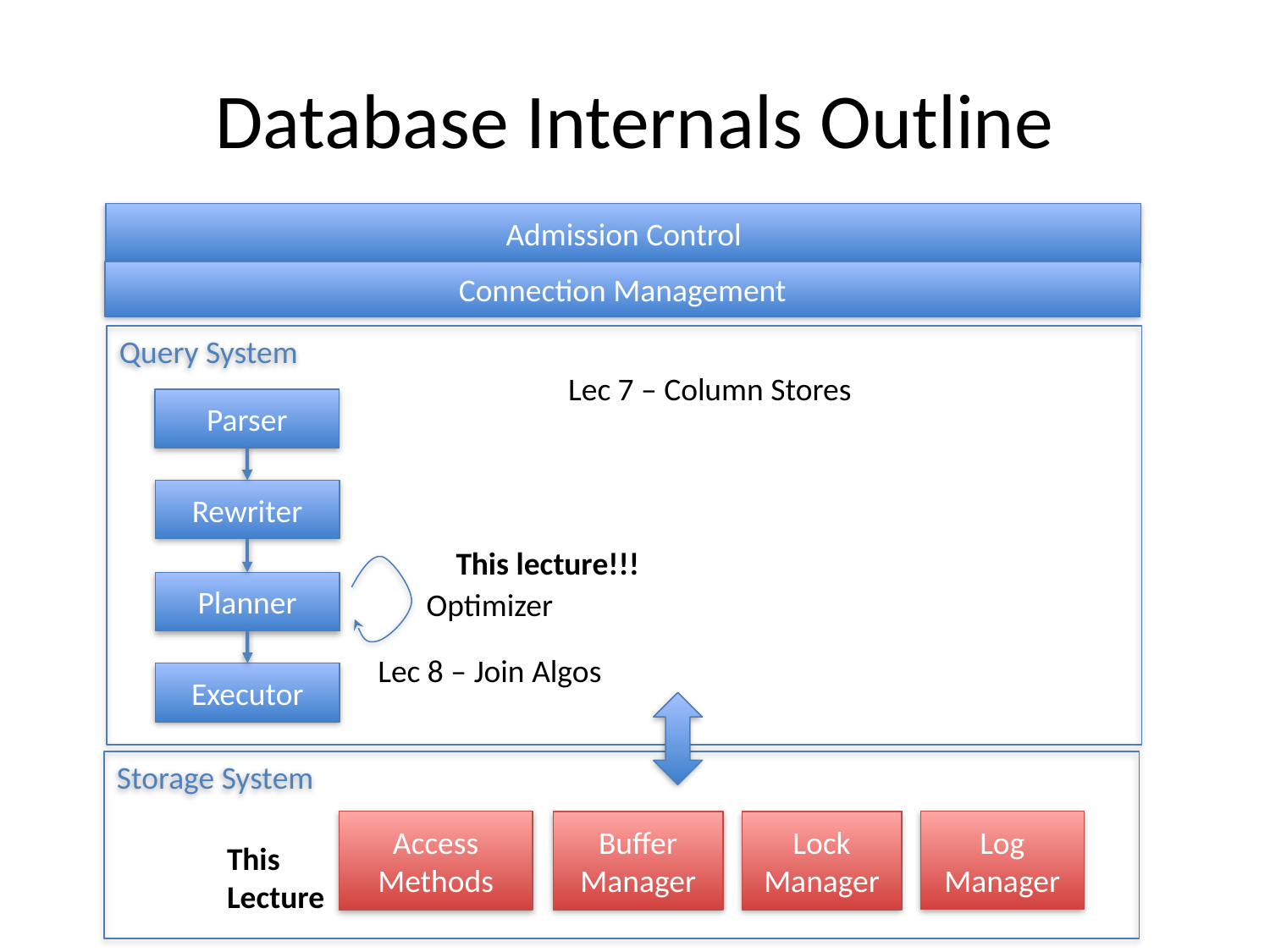

# Database Internals Outline
Admission Control
Connection Management
Query System
Lec 7 – Column Stores
Parser
Rewriter
This lecture!!!

Planner
Optimizer
Lec 8 – Join Algos
Executor

Storage System
Access Methods
Log Manager
Buffer Manager
Lock Manager
This Lecture